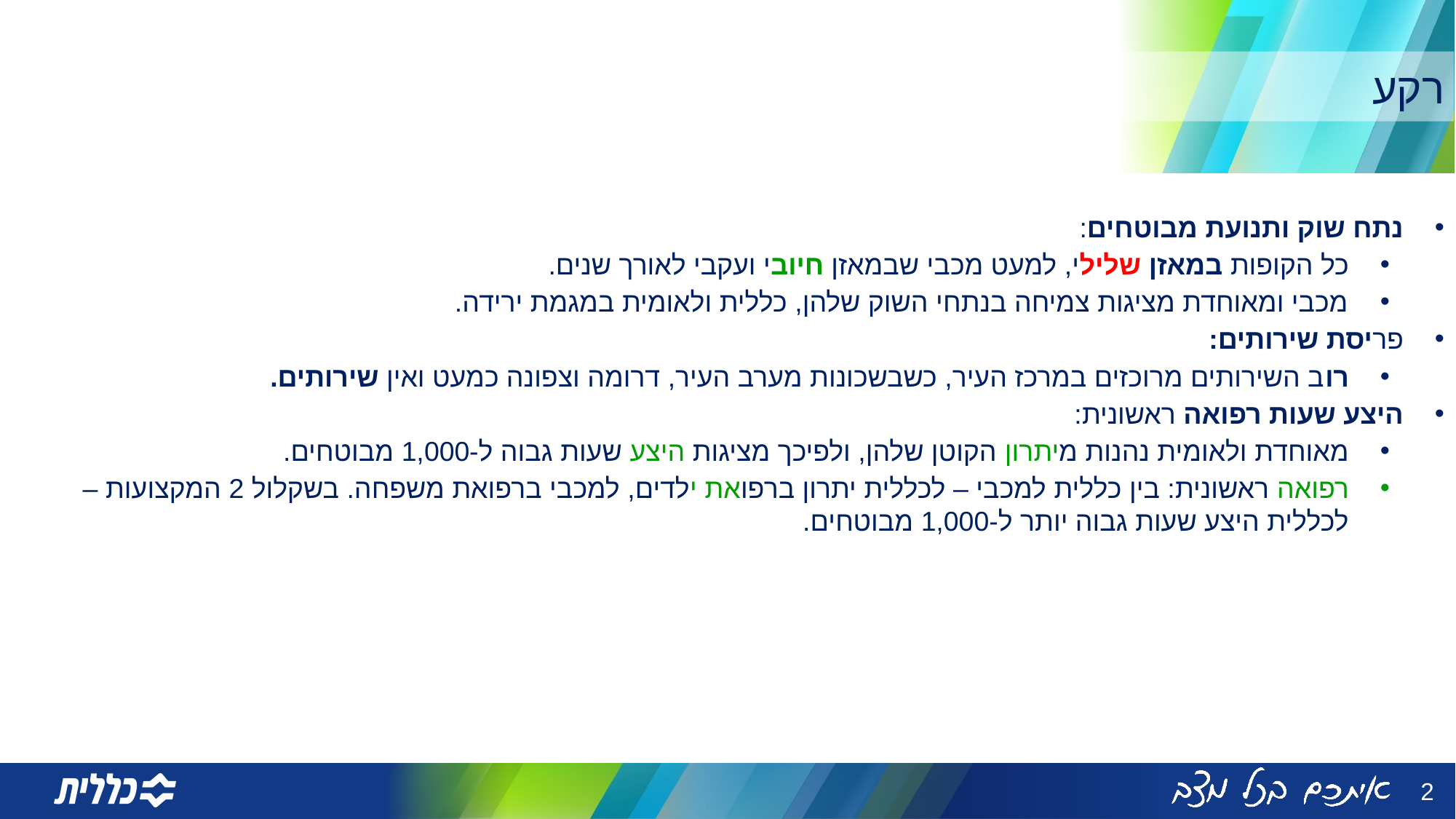

רקע
נתח שוק ותנועת מבוטחים:
כל הקופות במאזן שלילי, למעט מכבי שבמאזן חיובי ועקבי לאורך שנים.
מכבי ומאוחדת מציגות צמיחה בנתחי השוק שלהן, כללית ולאומית במגמת ירידה.
פריסת שירותים:
רוב השירותים מרוכזים במרכז העיר, כשבשכונות מערב העיר, דרומה וצפונה כמעט ואין שירותים.
היצע שעות רפואה ראשונית:
מאוחדת ולאומית נהנות מיתרון הקוטן שלהן, ולפיכך מציגות היצע שעות גבוה ל-1,000 מבוטחים.
רפואה ראשונית: בין כללית למכבי – לכללית יתרון ברפואת ילדים, למכבי ברפואת משפחה. בשקלול 2 המקצועות – לכללית היצע שעות גבוה יותר ל-1,000 מבוטחים.
2